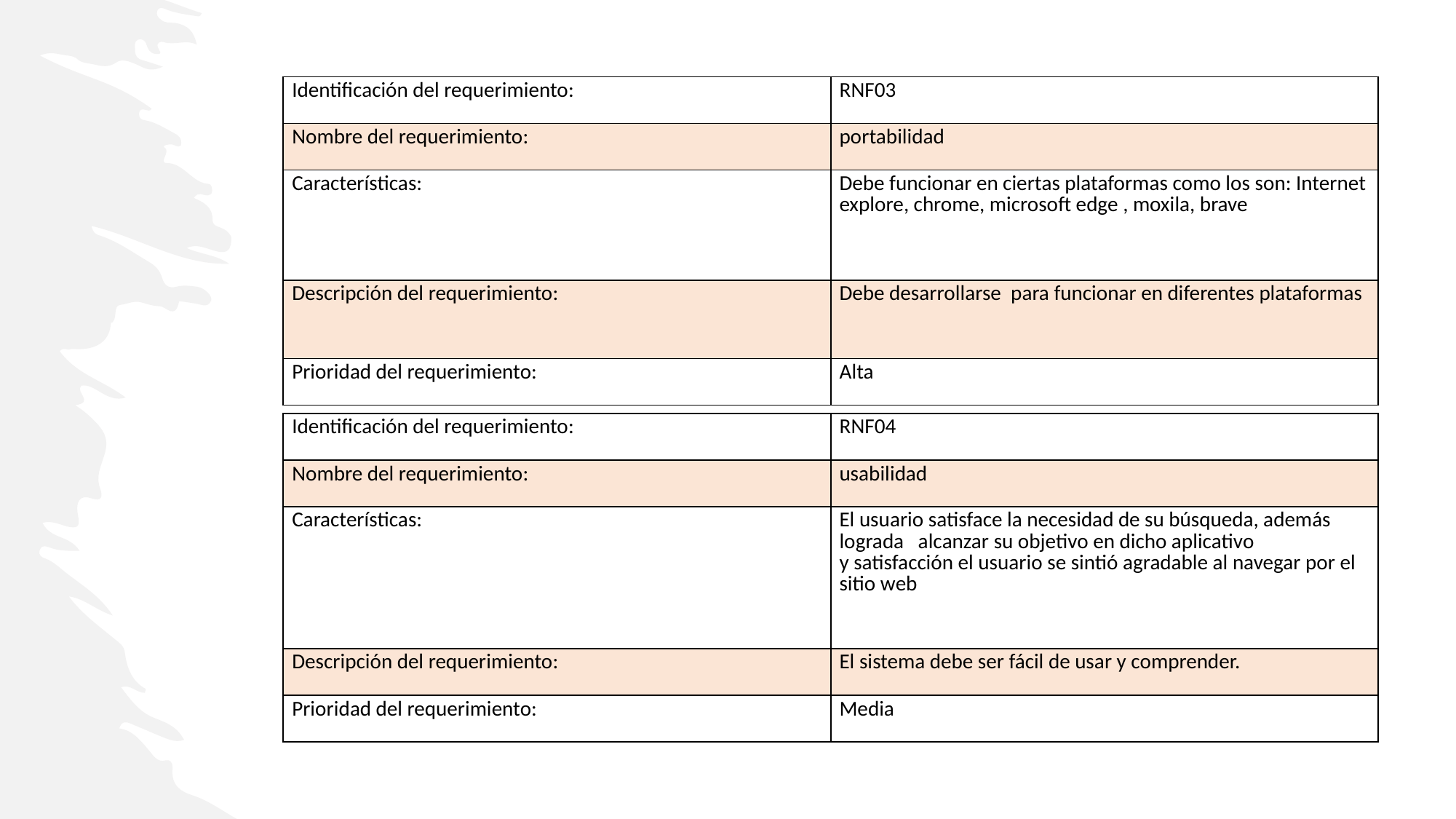

| Identificación del requerimiento: | RNF03 |
| --- | --- |
| Nombre del requerimiento: | portabilidad |
| Características: | Debe funcionar en ciertas plataformas como los son: Internet explore, chrome, microsoft edge , moxila, brave |
| Descripción del requerimiento: | Debe desarrollarse  para funcionar en diferentes plataformas |
| Prioridad del requerimiento: | Alta |
| Identificación del requerimiento: | RNF04 |
| --- | --- |
| Nombre del requerimiento: | usabilidad |
| Características: | El usuario satisface la necesidad de su búsqueda, además lograda   alcanzar su objetivo en dicho aplicativo y satisfacción el usuario se sintió agradable al navegar por el sitio web |
| Descripción del requerimiento: | El sistema debe ser fácil de usar y comprender. |
| Prioridad del requerimiento: | Media |